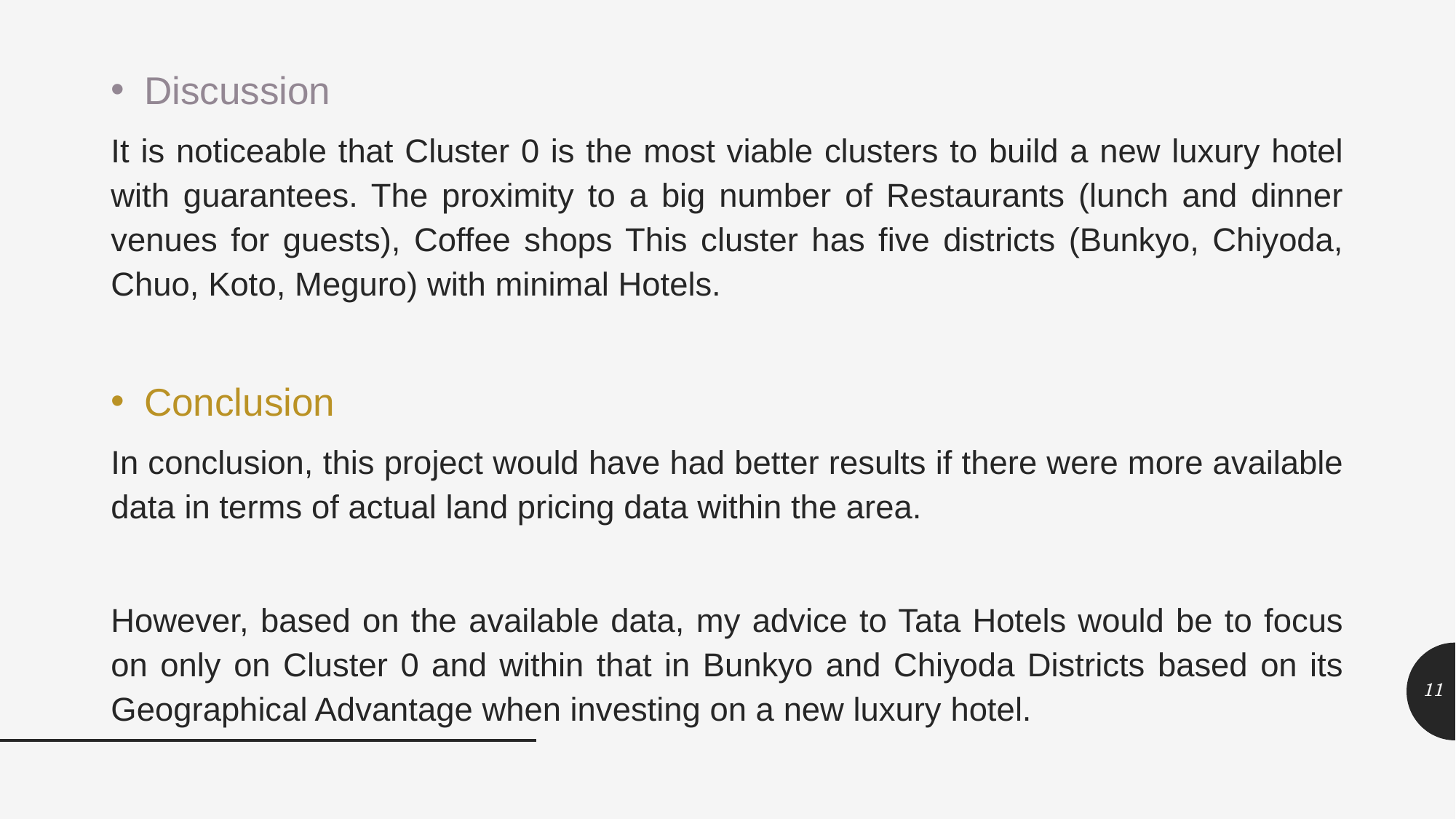

Discussion
It is noticeable that Cluster 0 is the most viable clusters to build a new luxury hotel with guarantees. The proximity to a big number of Restaurants (lunch and dinner venues for guests), Coffee shops This cluster has five districts (Bunkyo, Chiyoda, Chuo, Koto, Meguro) with minimal Hotels.

Conclusion
In conclusion, this project would have had better results if there were more available data in terms of actual land pricing data within the area.

However, based on the available data, my advice to Tata Hotels would be to focus on only on Cluster 0 and within that in Bunkyo and Chiyoda Districts based on its Geographical Advantage when investing on a new luxury hotel.

11